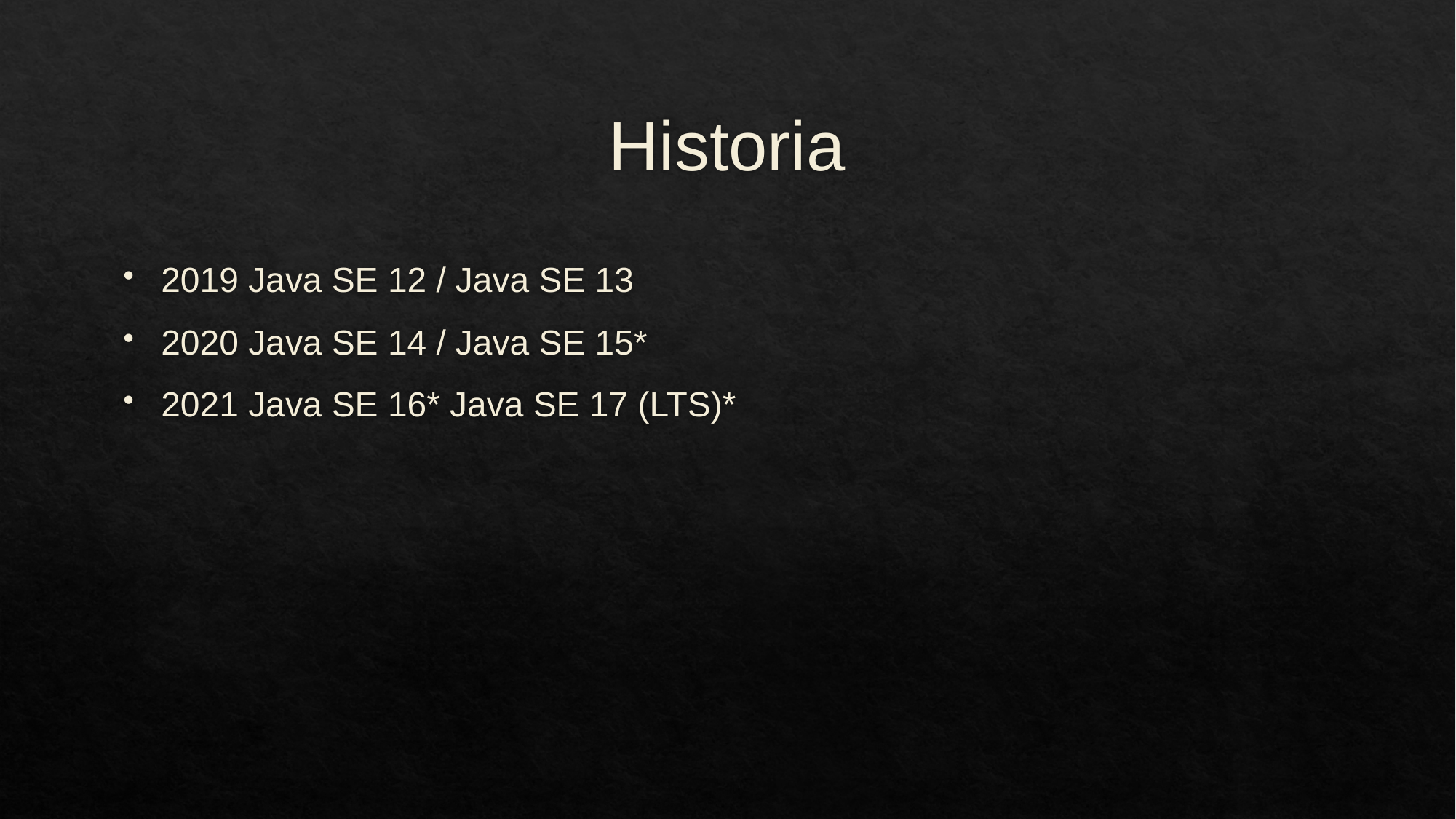

# Historia
2019 Java SE 12 / Java SE 13
2020 Java SE 14 / Java SE 15*
2021 Java SE 16* Java SE 17 (LTS)*